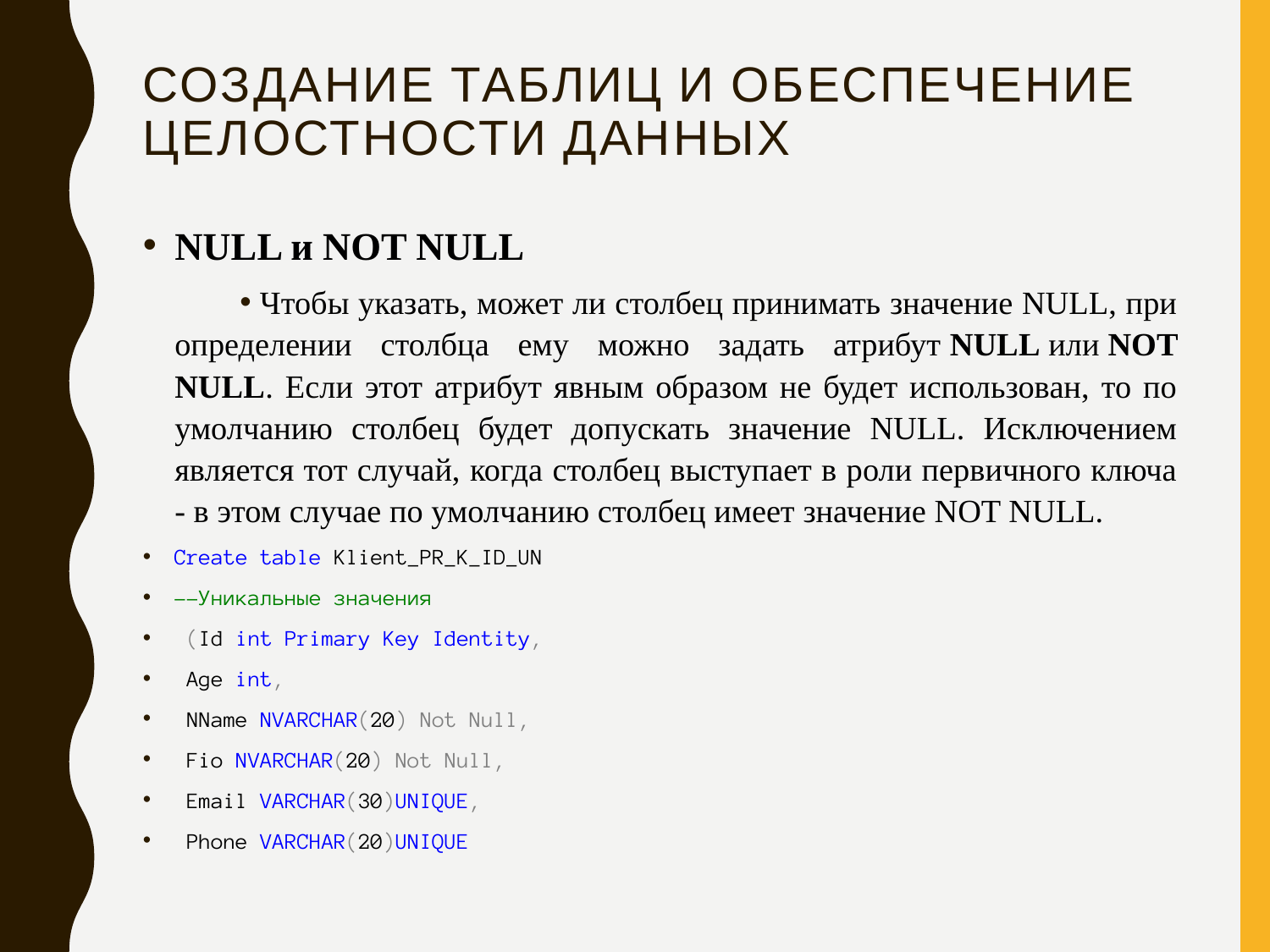

# Создание таблиц и обеспечение целостности данных
NULL и NOT NULL
Чтобы указать, может ли столбец принимать значение NULL, при определении столбца ему можно задать атрибут NULL или NOT NULL. Если этот атрибут явным образом не будет использован, то по умолчанию столбец будет допускать значение NULL. Исключением является тот случай, когда столбец выступает в роли первичного ключа - в этом случае по умолчанию столбец имеет значение NOT NULL.
Create table Klient_PR_K_ID_UN
--Уникальные значения
 (Id int Primary Key Identity,
 Age int,
 NName NVARCHAR(20) Not Null,
 Fio NVARCHAR(20) Not Null,
 Email VARCHAR(30)UNIQUE,
 Phone VARCHAR(20)UNIQUE